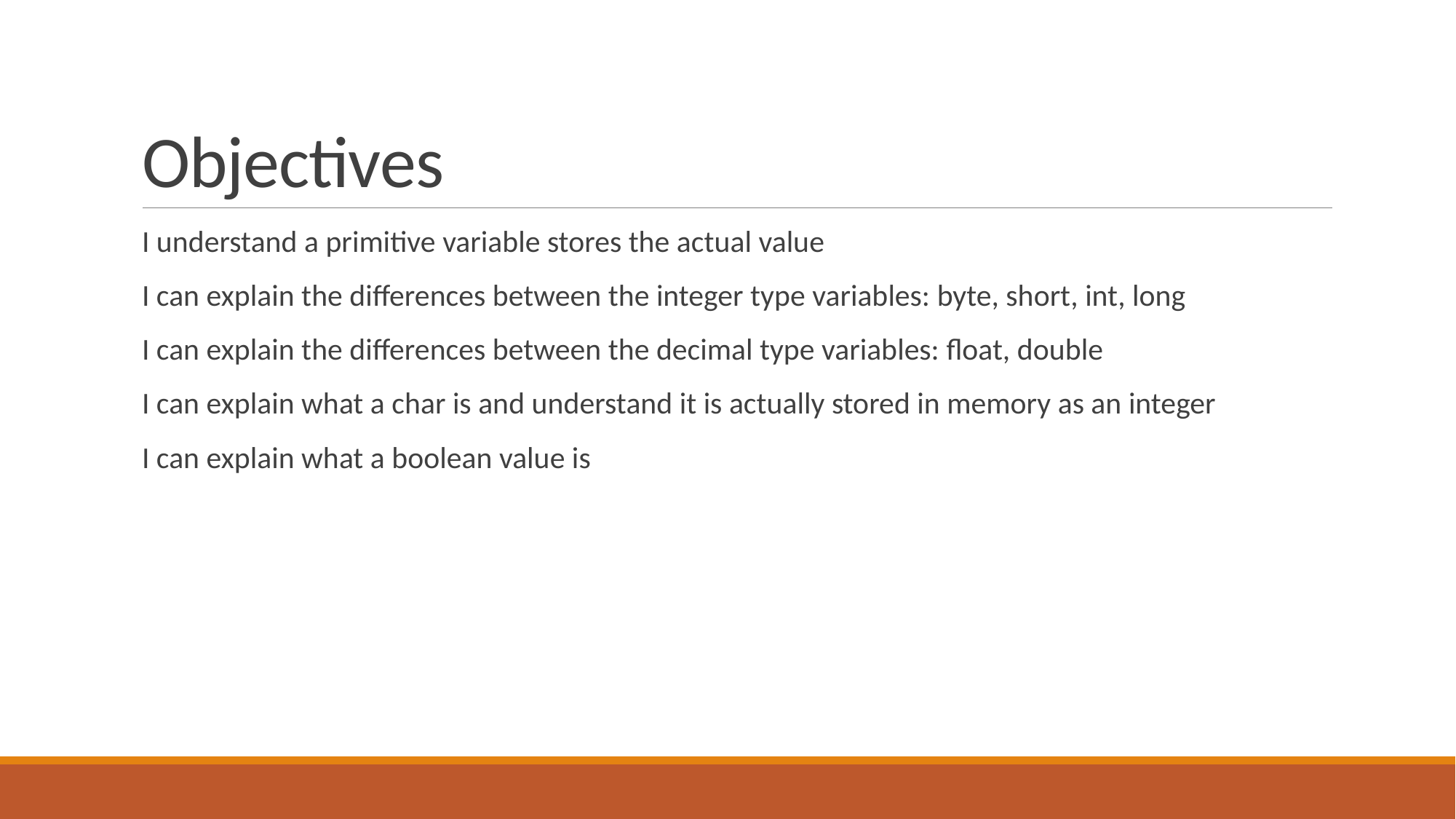

# Objectives
I understand a primitive variable stores the actual value
I can explain the differences between the integer type variables: byte, short, int, long
I can explain the differences between the decimal type variables: float, double
I can explain what a char is and understand it is actually stored in memory as an integer
I can explain what a boolean value is